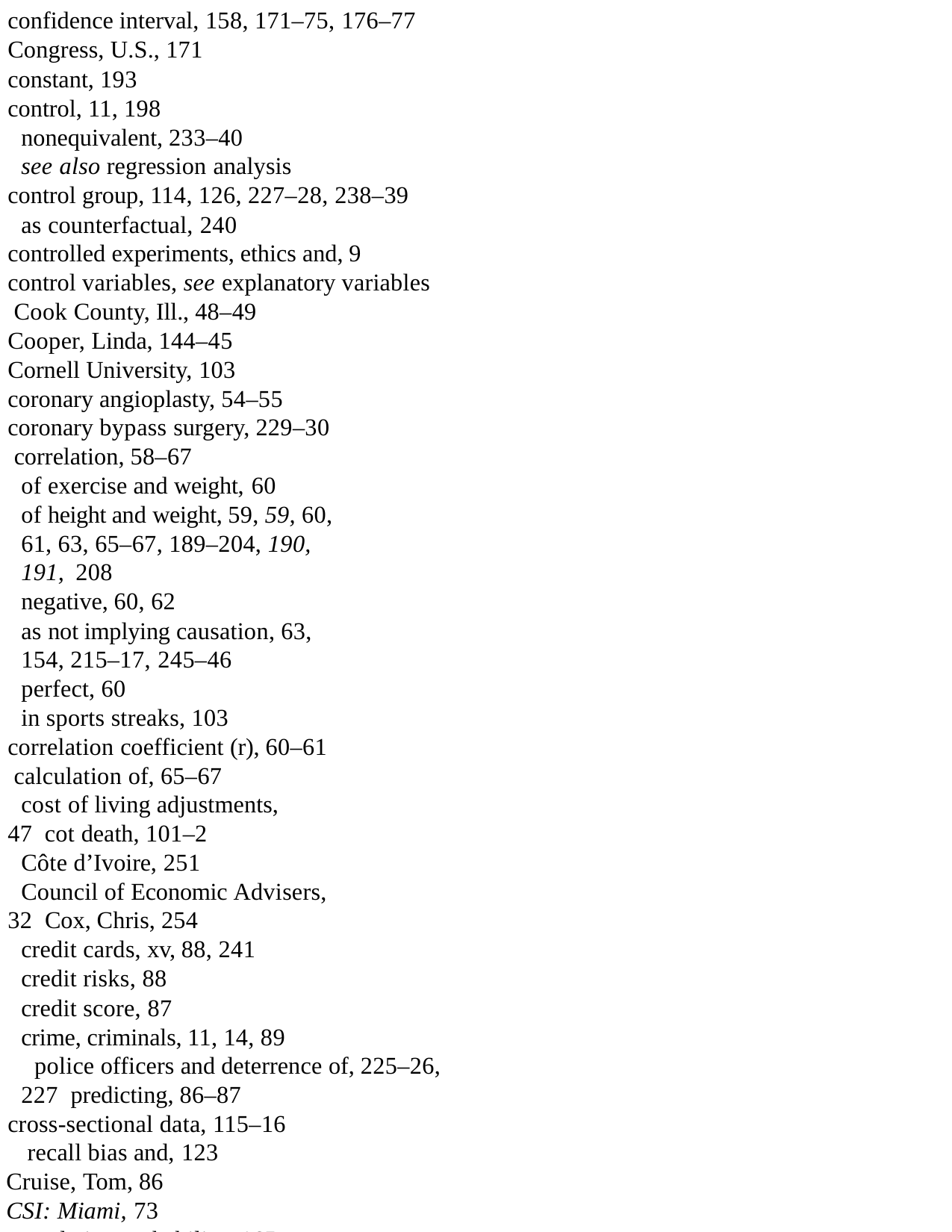

confidence interval, 158, 171–75, 176–77
Congress, U.S., 171
constant, 193
control, 11, 198
nonequivalent, 233–40
see also regression analysis
control group, 114, 126, 227–28, 238–39
as counterfactual, 240
controlled experiments, ethics and, 9  control variables, see explanatory variables  Cook County, Ill., 48–49
Cooper, Linda, 144–45
Cornell University, 103
coronary angioplasty, 54–55  coronary bypass surgery, 229–30  correlation, 58–67
of exercise and weight, 60
of height and weight, 59, 59, 60, 61, 63, 65–67, 189–204, 190, 191, 208
negative, 60, 62
as not implying causation, 63, 154, 215–17, 245–46
perfect, 60
in sports streaks, 103  correlation coefficient (r), 60–61  calculation of, 65–67
cost of living adjustments, 47  cot death, 101–2
Côte d’Ivoire, 251
Council of Economic Advisers, 32  Cox, Chris, 254
credit cards, xv, 88, 241
credit risks, 88
credit score, 87
crime, criminals, 11, 14, 89
police officers and deterrence of, 225–26, 227  predicting, 86–87
cross-sectional data, 115–16  recall bias and, 123
Cruise, Tom, 86
CSI: Miami, 73
cumulative probability, 165
currencies, 96